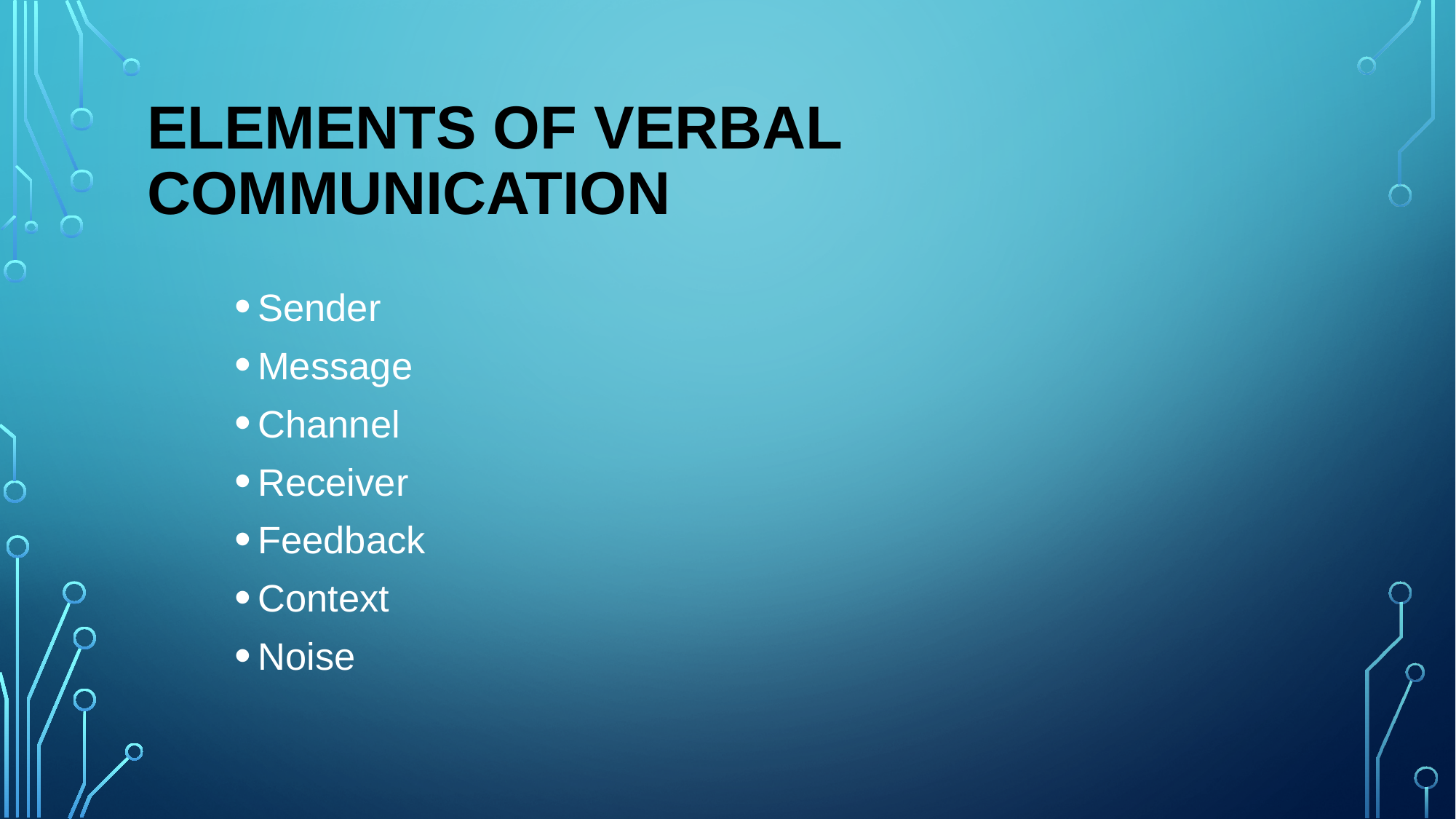

# elements of verbal communication
Sender
Message
Channel
Receiver
Feedback
Context
Noise